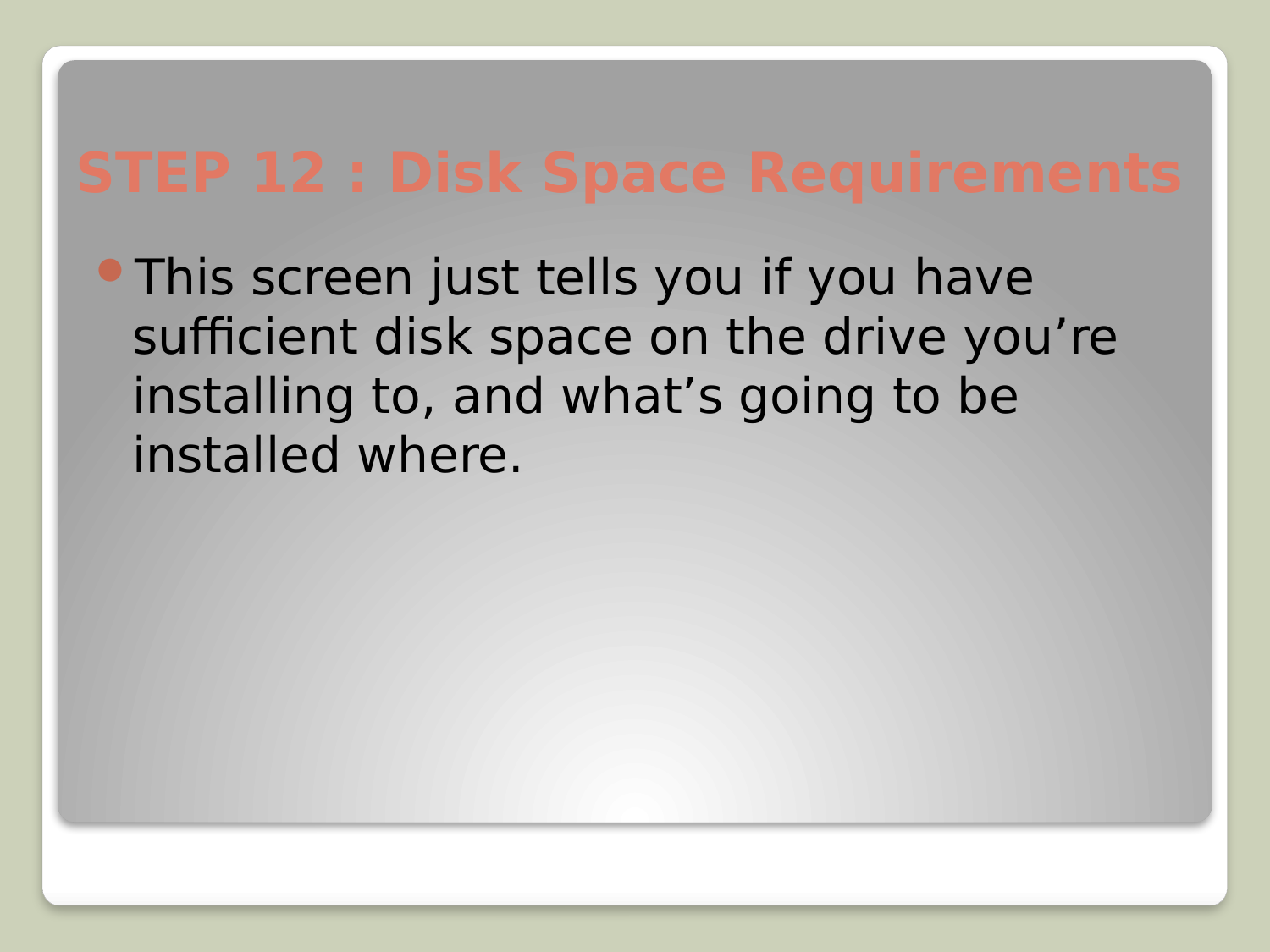

# STEP 12 : Disk Space Requirements
This screen just tells you if you have sufficient disk space on the drive you’re installing to, and what’s going to be installed where.